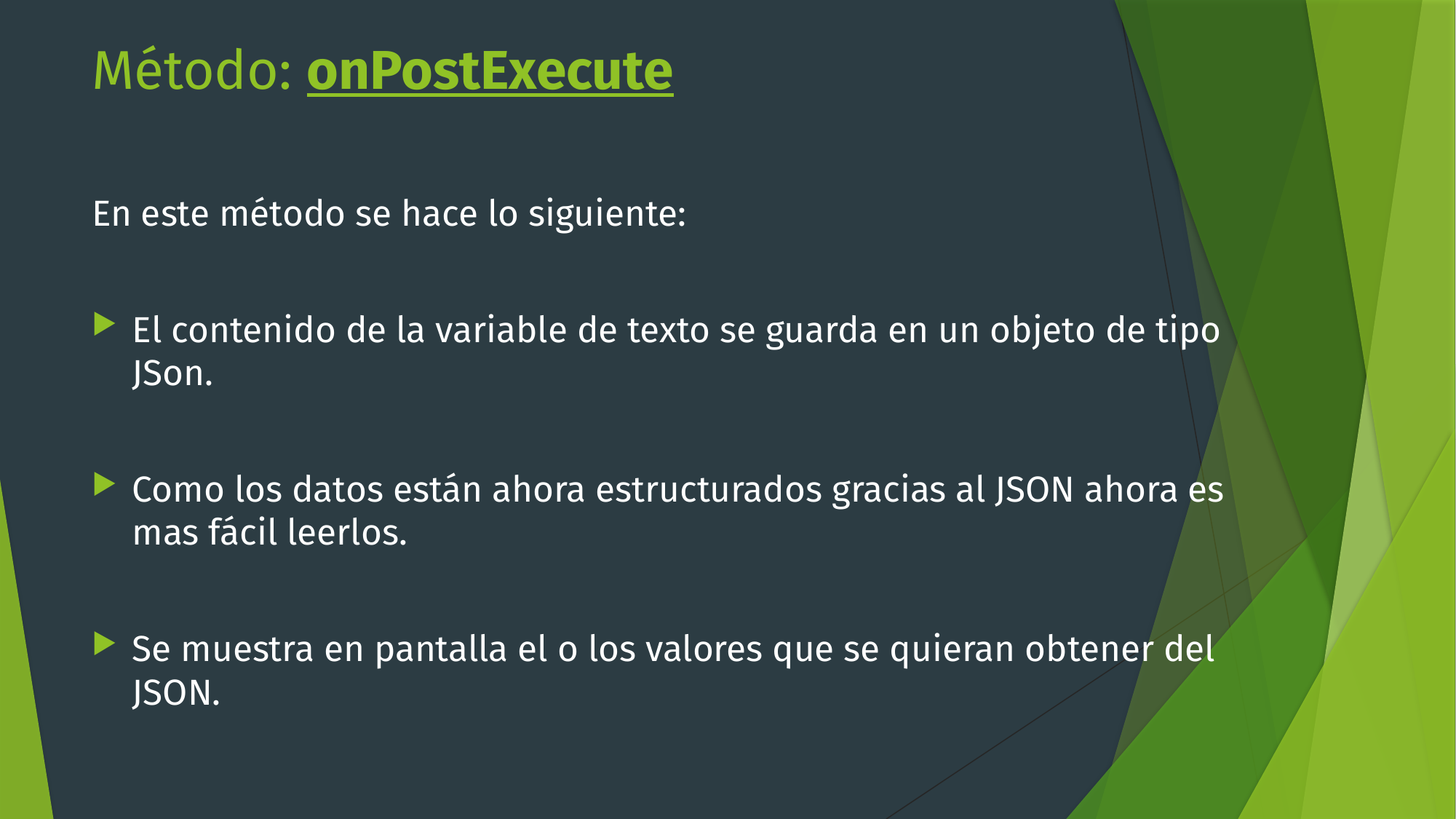

# Método: onPostExecute
En este método se hace lo siguiente:

El contenido de la variable de texto se guarda en un objeto de tipo JSon.

Como los datos están ahora estructurados gracias al JSON ahora es mas fácil leerlos.

Se muestra en pantalla el o los valores que se quieran obtener del JSON.